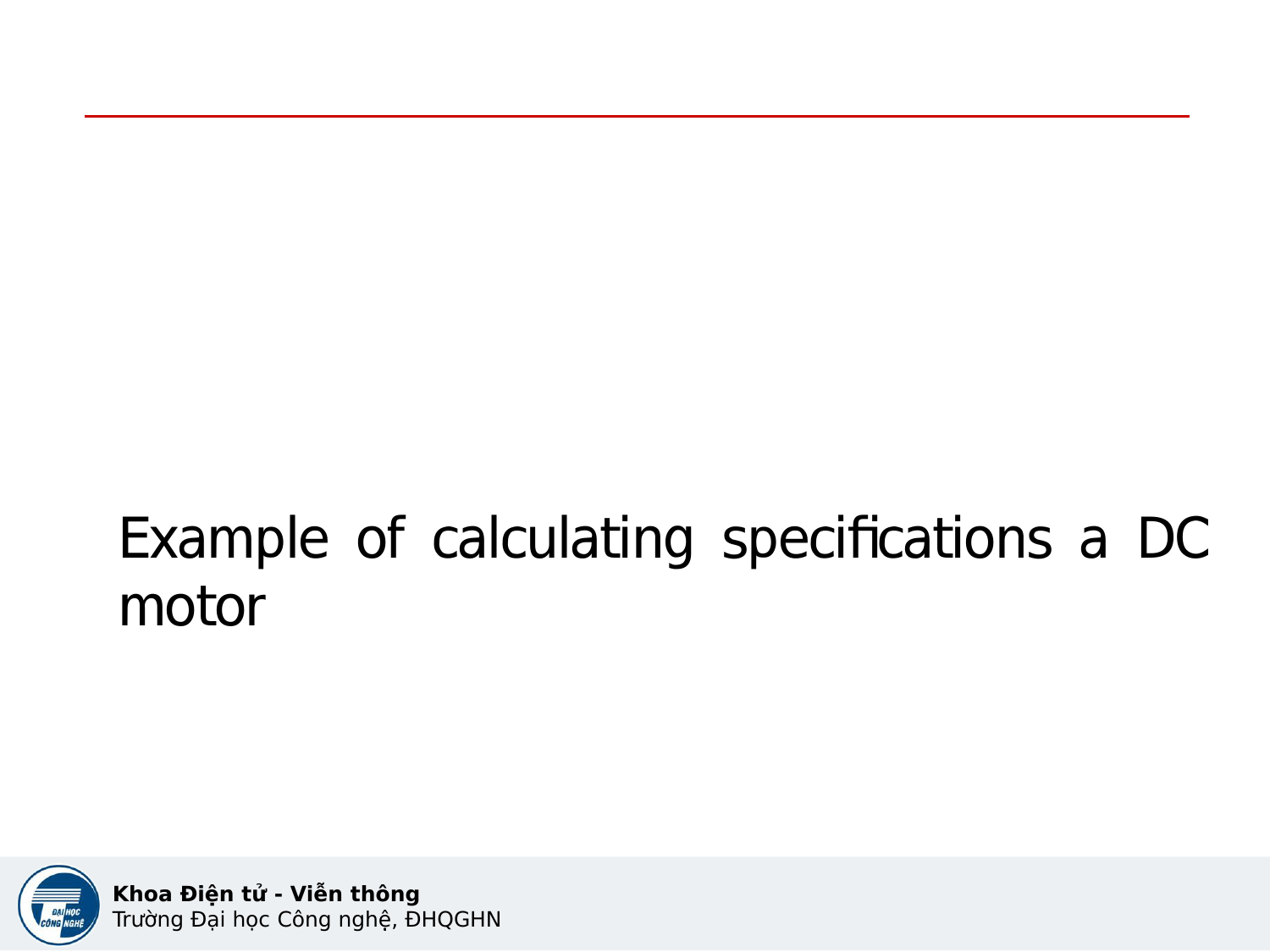

Example of calculating specifications a DC motor